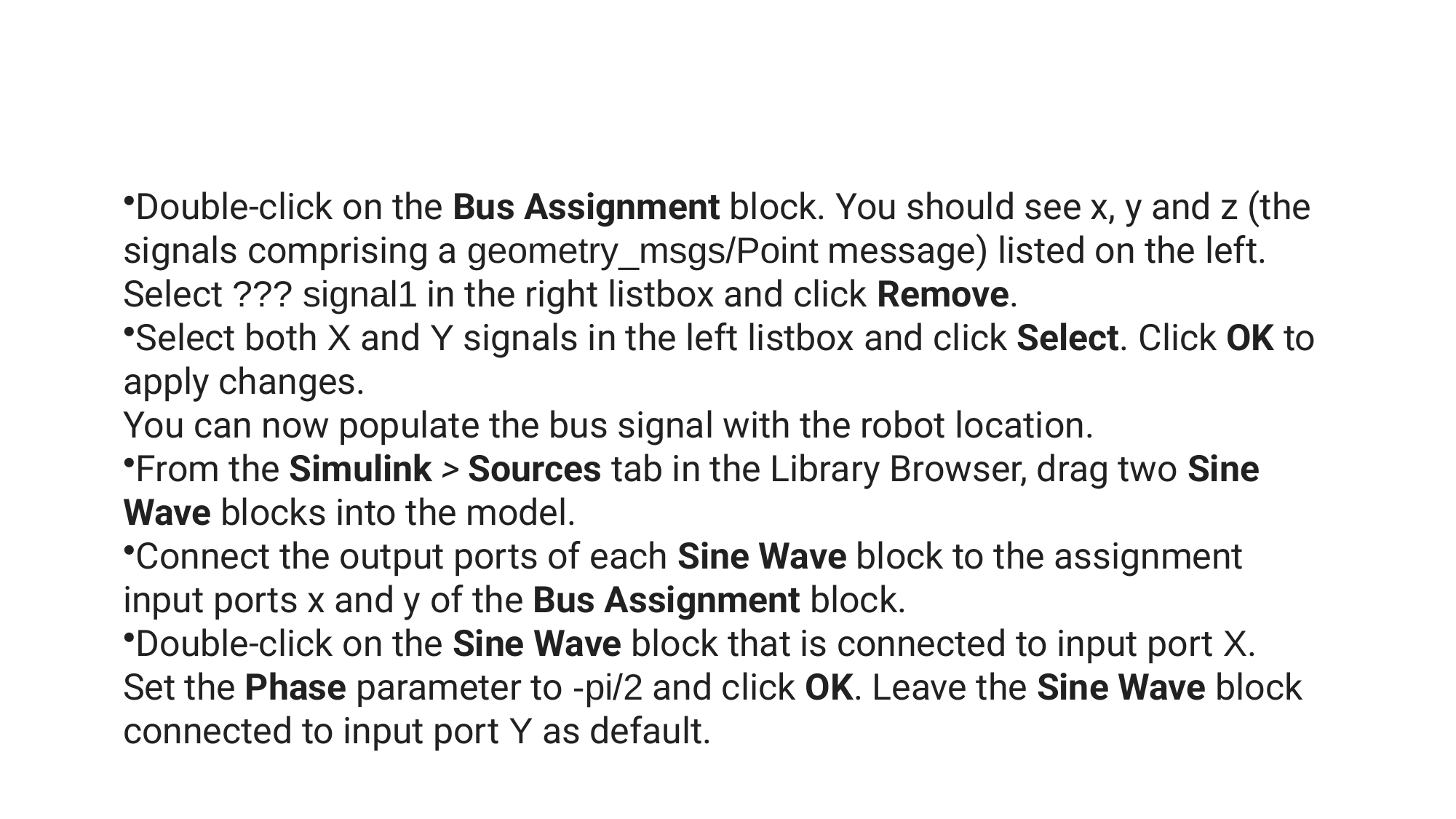

#

Double-click on the Bus Assignment block. You should see x, y and z (the signals comprising a geometry_msgs/Point message) listed on the left. Select ??? signal1 in the right listbox and click Remove.
Select both X and Y signals in the left listbox and click Select. Click OK to apply changes.
You can now populate the bus signal with the robot location.
From the Simulink > Sources tab in the Library Browser, drag two Sine Wave blocks into the model.
Connect the output ports of each Sine Wave block to the assignment input ports x and y of the Bus Assignment block.
Double-click on the Sine Wave block that is connected to input port X. Set the Phase parameter to -pi/2 and click OK. Leave the Sine Wave block connected to input port Y as default.